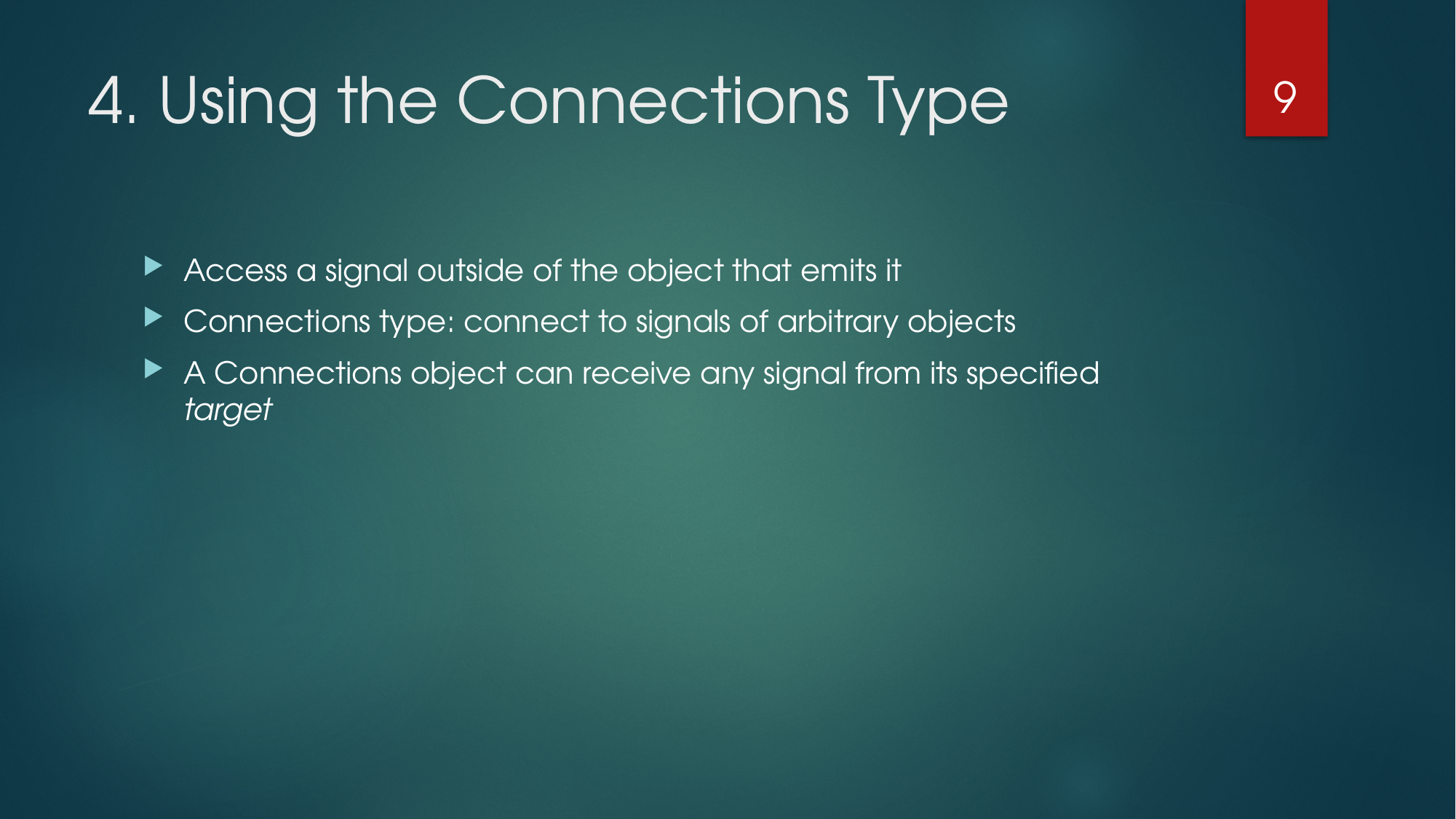

9
# 4. Using the Connections Type
Access a signal outside of the object that emits it
Connections type: connect to signals of arbitrary objects
A Connections object can receive any signal from its specified target